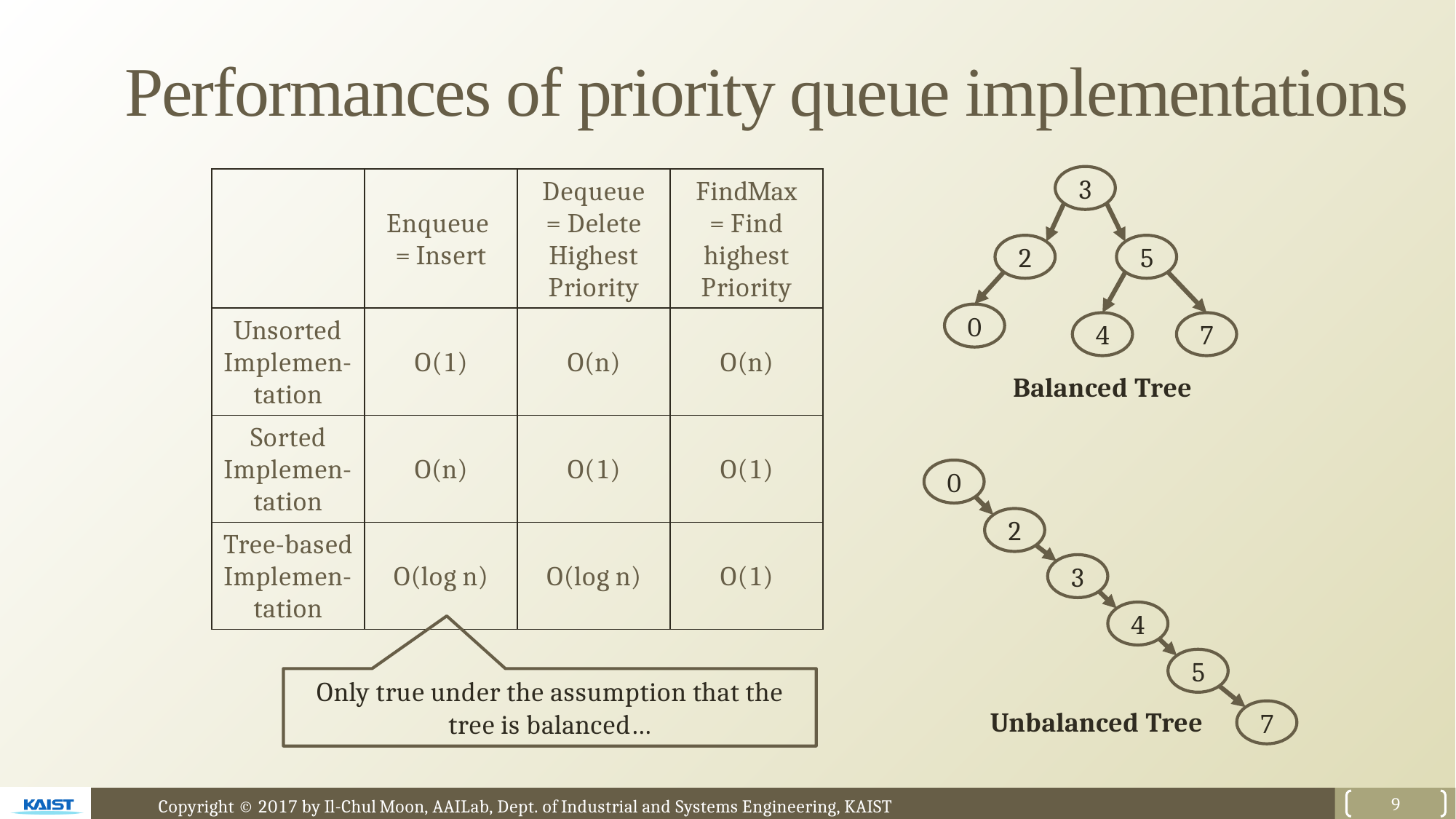

# Performances of priority queue implementations
3
2
5
0
4
7
|  | Enqueue = Insert | Dequeue = Delete Highest Priority | FindMax = Find highest Priority |
| --- | --- | --- | --- |
| Unsorted Implemen-tation | O(1) | O(n) | O(n) |
| Sorted Implemen-tation | O(n) | O(1) | O(1) |
| Tree-based Implemen-tation | O(log n) | O(log n) | O(1) |
Balanced Tree
0
2
3
4
5
7
Only true under the assumption that the tree is balanced…
Unbalanced Tree
9